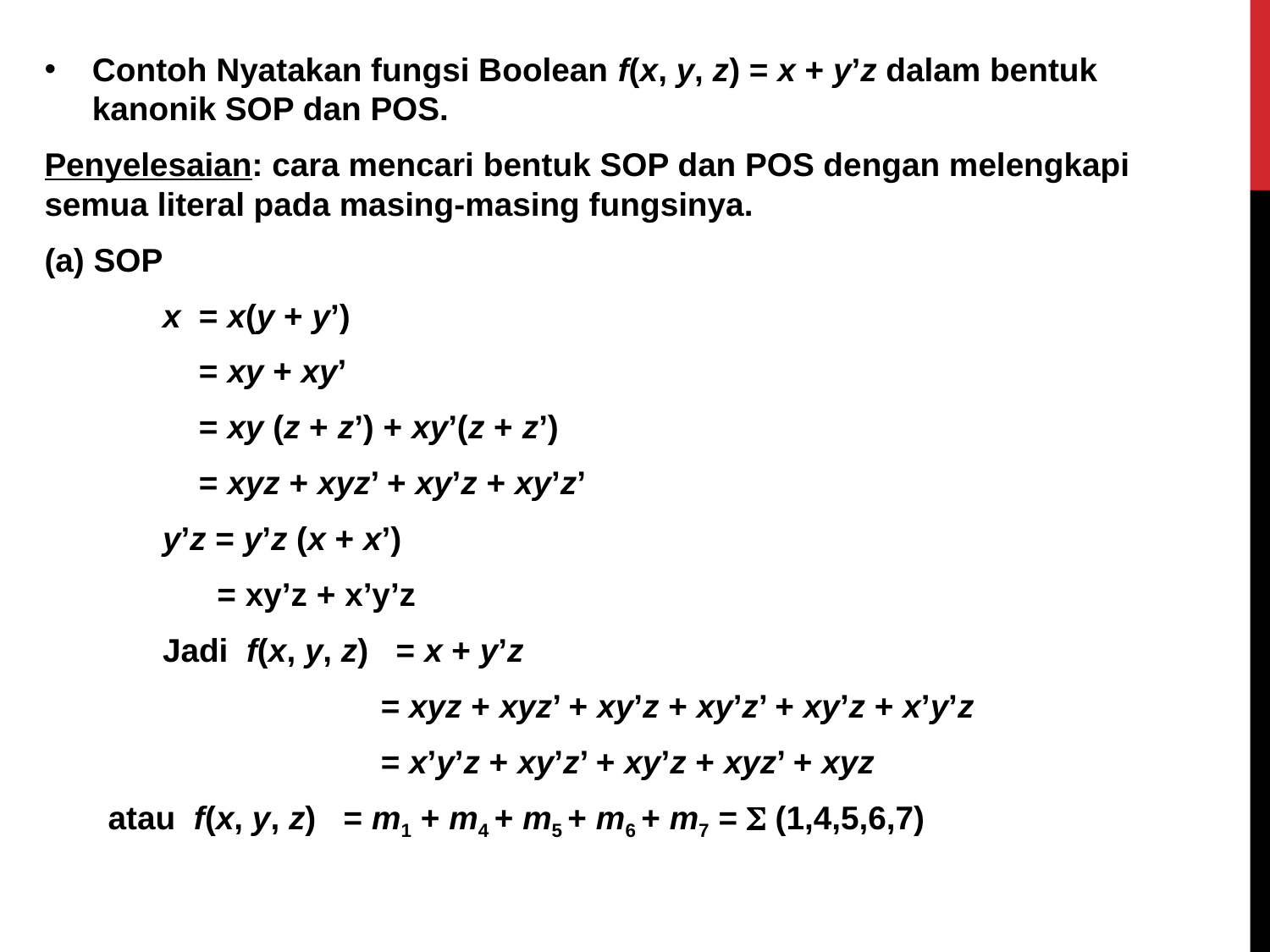

Contoh Nyatakan fungsi Boolean f(x, y, z) = x + y’z dalam bentuk kanonik SOP dan POS.
Penyelesaian: cara mencari bentuk SOP dan POS dengan melengkapi semua literal pada masing-masing fungsinya.
(a) SOP
	x  = x(y + y’)
	    = xy + xy’
	    = xy (z + z’) + xy’(z + z’)
	    = xyz + xyz’ + xy’z + xy’z’
	y’z = y’z (x + x’)
	      = xy’z + x’y’z
	Jadi  f(x, y, z)   = x + y’z
	            	           = xyz + xyz’ + xy’z + xy’z’ + xy’z + x’y’z
	            	           = x’y’z + xy’z’ + xy’z + xyz’ + xyz
       atau  f(x, y, z)   = m1 + m4 + m5 + m6 + m7 = Σ (1,4,5,6,7)